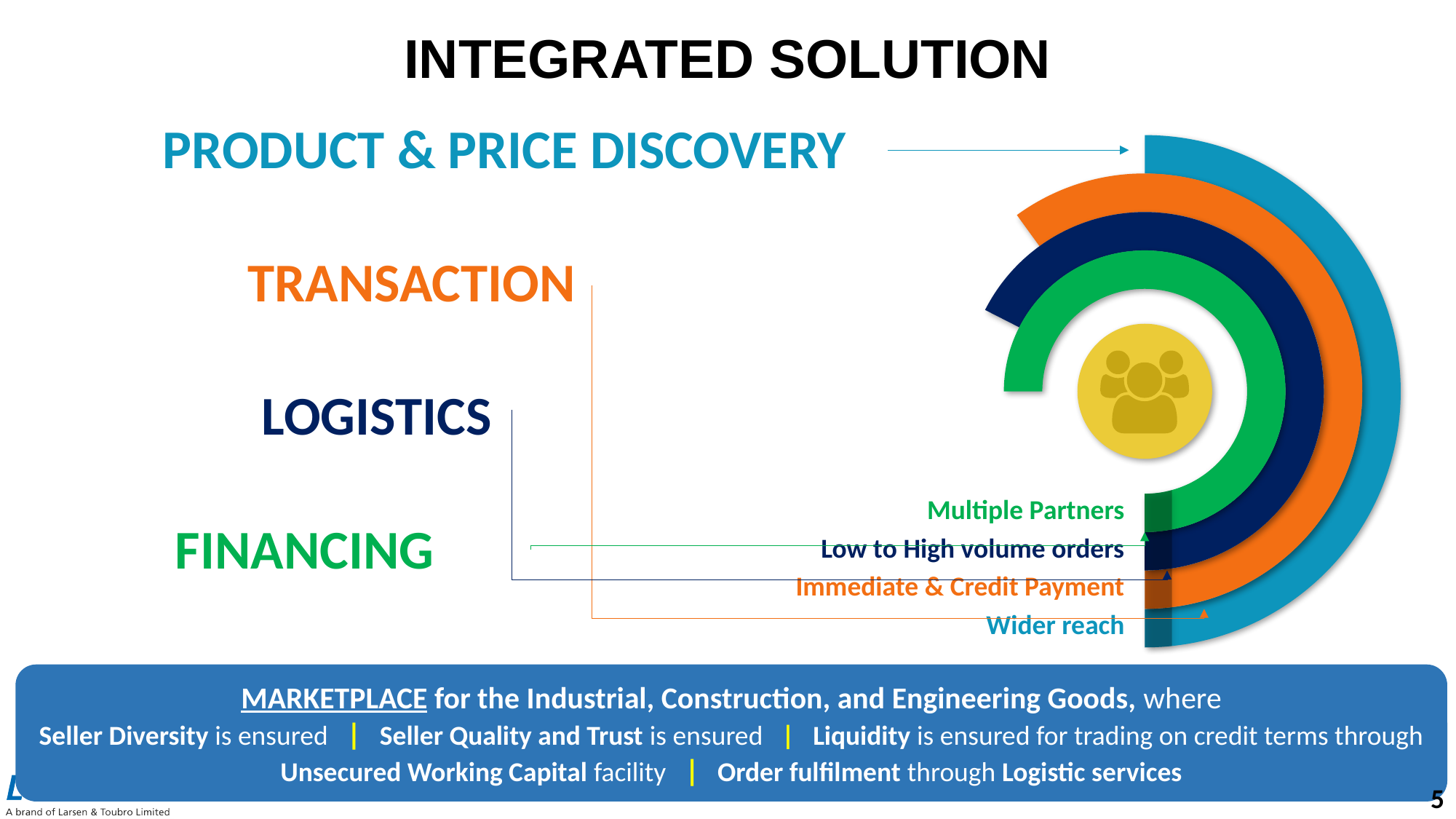

INTEGRATED SOLUTION
PRODUCT & PRICE DISCOVERY

TRANSACTION
LOGISTICS
Multiple Partners
FINANCING
Low to High volume orders
Immediate & Credit Payment
Wider reach
MARKETPLACE for the Industrial, Construction, and Engineering Goods, where
Seller Diversity is ensured   |   Seller Quality and Trust is ensured   |   Liquidity is ensured for trading on credit terms through Unsecured Working Capital facility   |   Order fulfilment through Logistic services
5